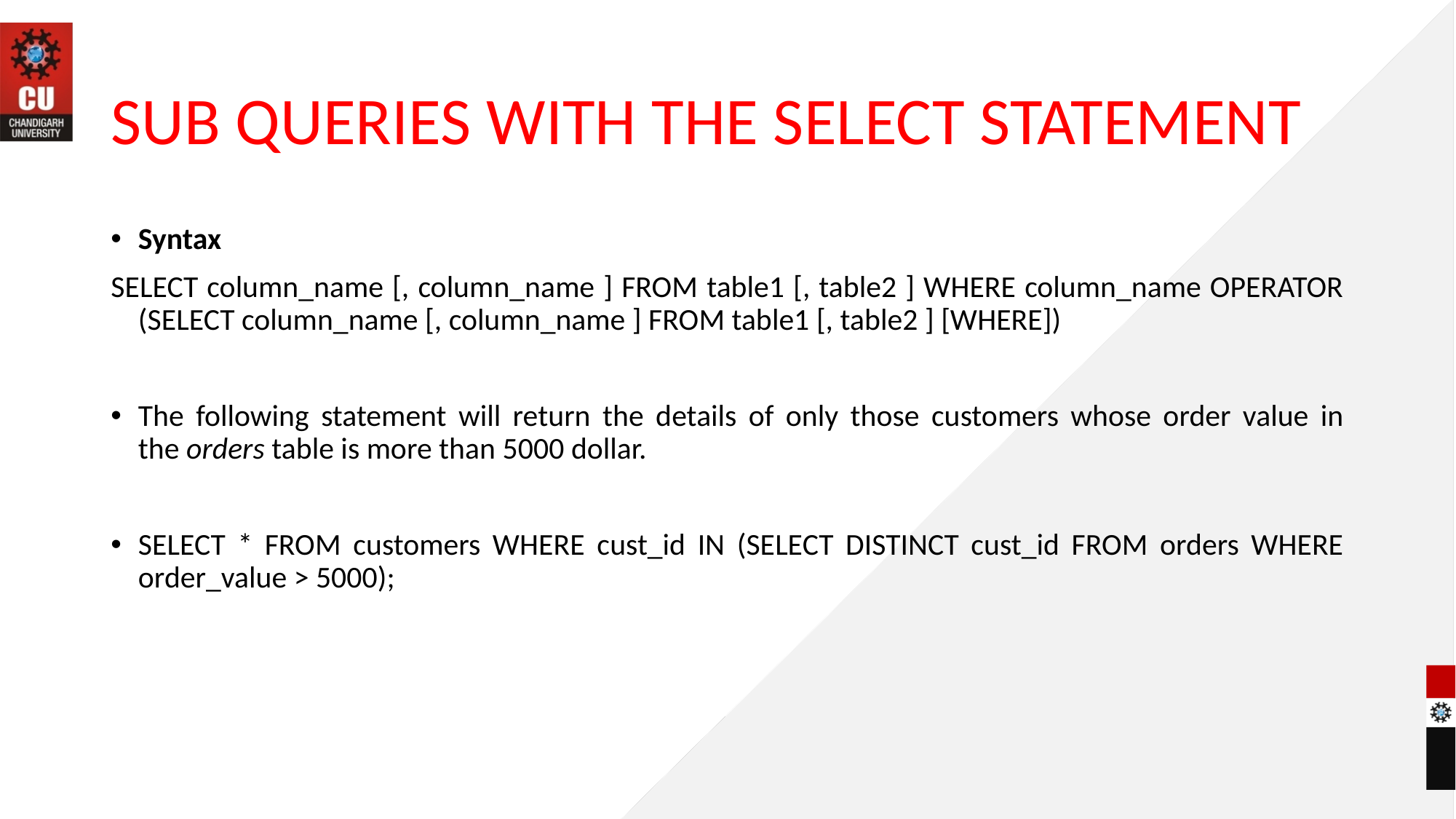

# SUB QUERIES WITH THE SELECT STATEMENT
Syntax
SELECT column_name [, column_name ] FROM table1 [, table2 ] WHERE column_name OPERATOR (SELECT column_name [, column_name ] FROM table1 [, table2 ] [WHERE])

The following statement will return the details of only those customers whose order value in the orders table is more than 5000 dollar.

SELECT * FROM customers WHERE cust_id IN (SELECT DISTINCT cust_id FROM orders WHERE order_value > 5000);